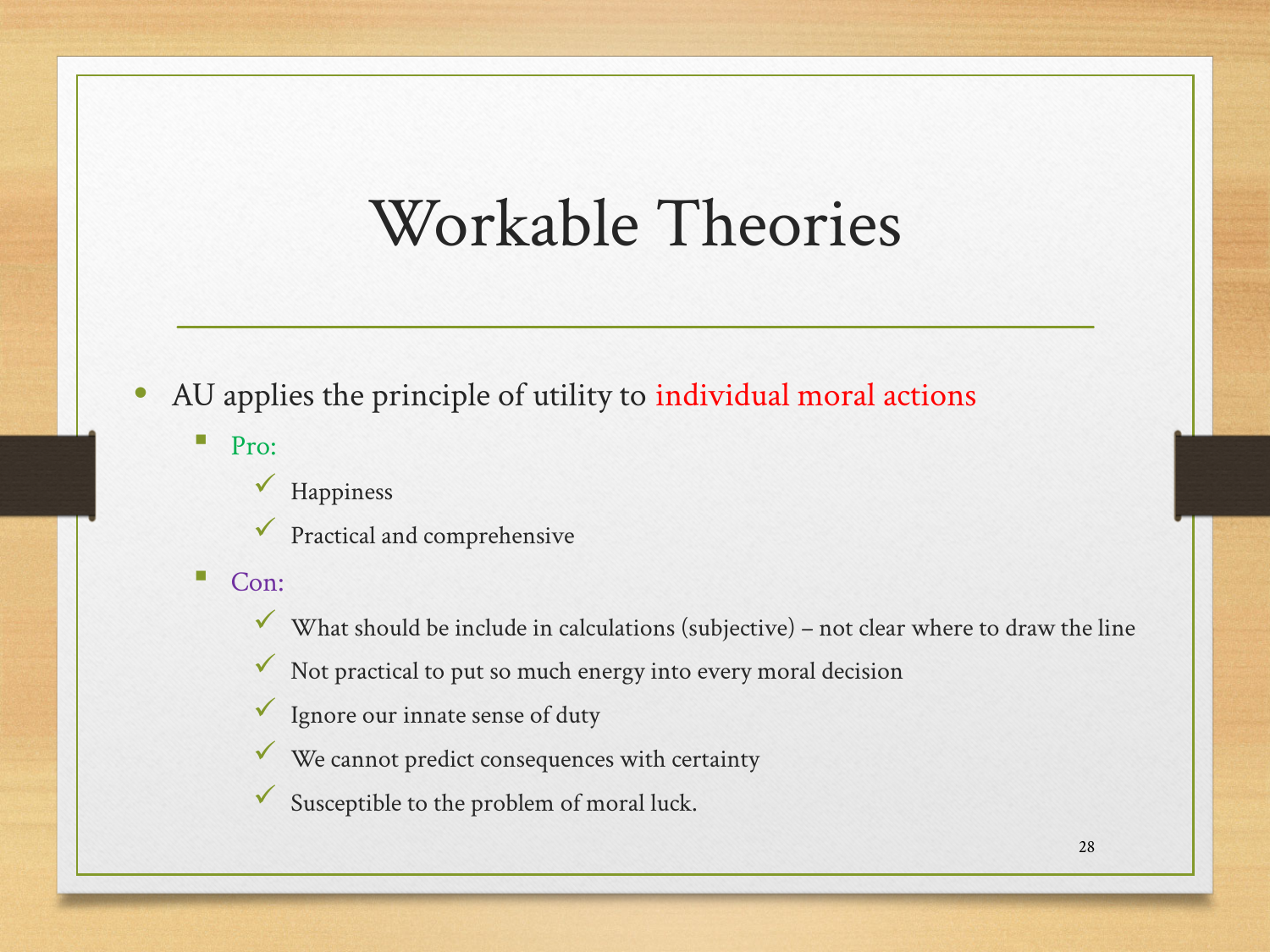

# Workable Theories
AU applies the principle of utility to individual moral actions
Pro:
Happiness
Practical and comprehensive
Con:
What should be include in calculations (subjective) – not clear where to draw the line
Not practical to put so much energy into every moral decision
Ignore our innate sense of duty
We cannot predict consequences with certainty
Susceptible to the problem of moral luck.

28